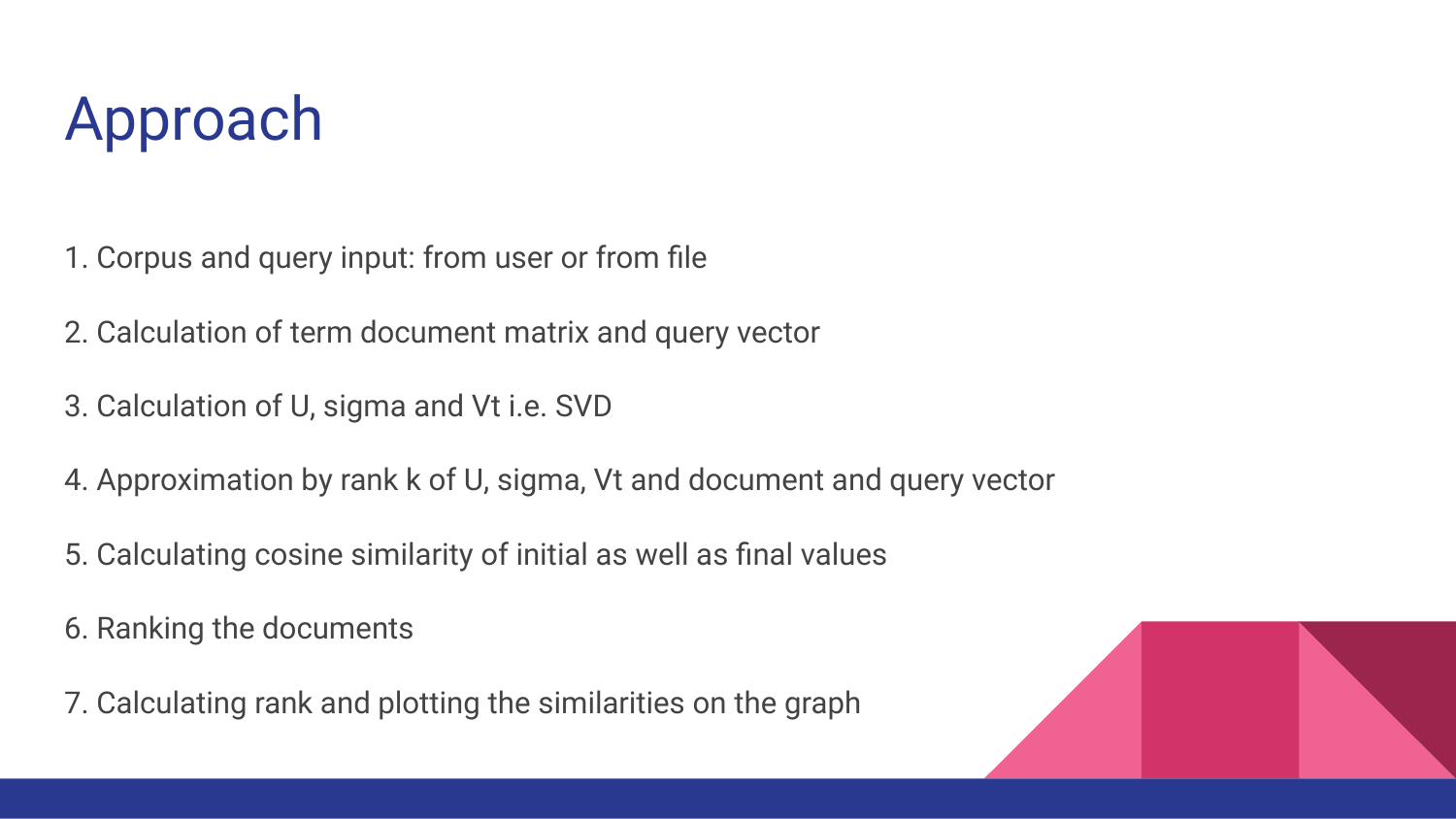

# Approach
1. Corpus and query input: from user or from file
2. Calculation of term document matrix and query vector
3. Calculation of U, sigma and Vt i.e. SVD
4. Approximation by rank k of U, sigma, Vt and document and query vector
5. Calculating cosine similarity of initial as well as final values
6. Ranking the documents
7. Calculating rank and plotting the similarities on the graph